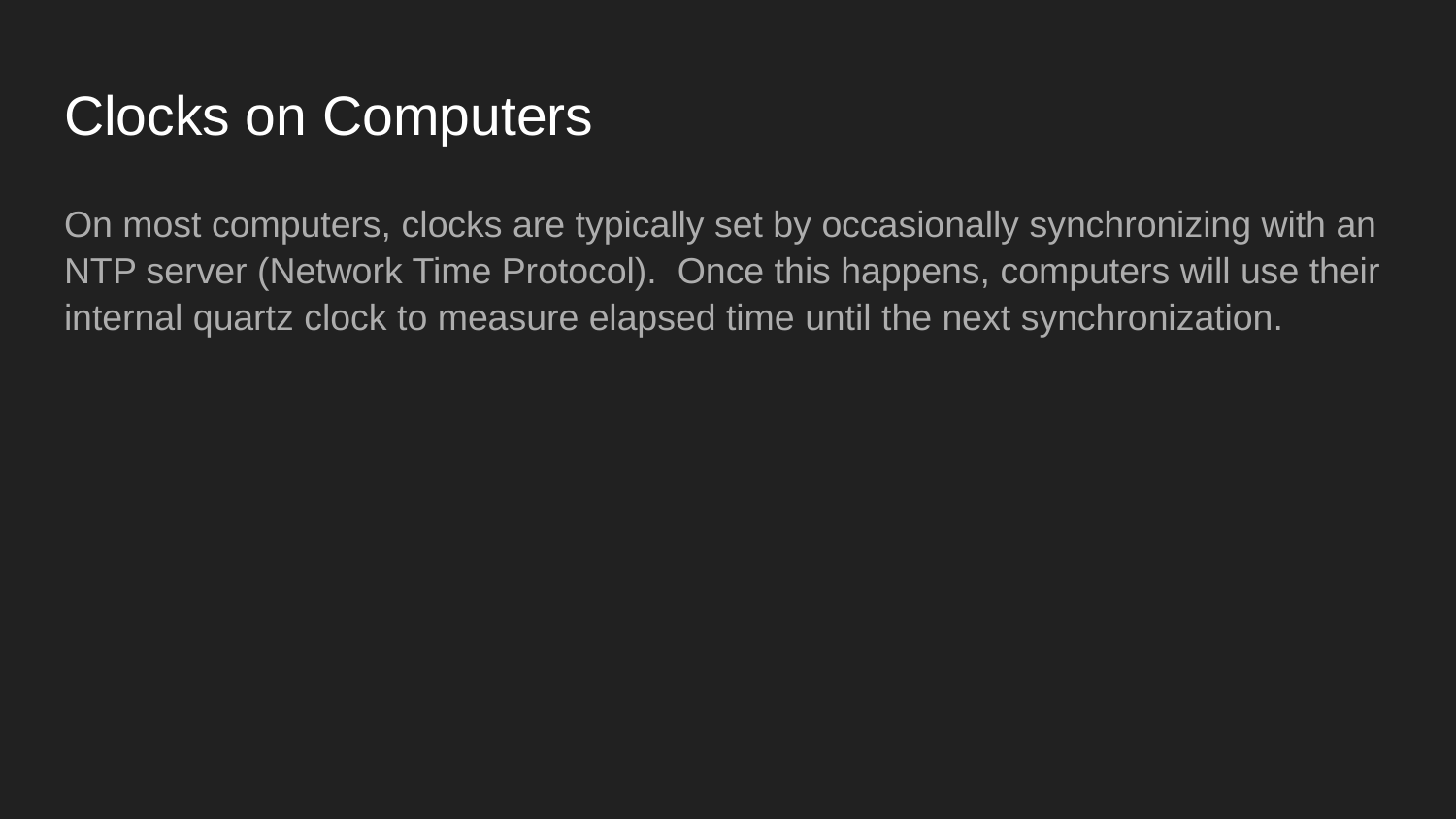

# Clocks on Computers
On most computers, clocks are typically set by occasionally synchronizing with an NTP server (Network Time Protocol).  Once this happens, computers will use their internal quartz clock to measure elapsed time until the next synchronization.